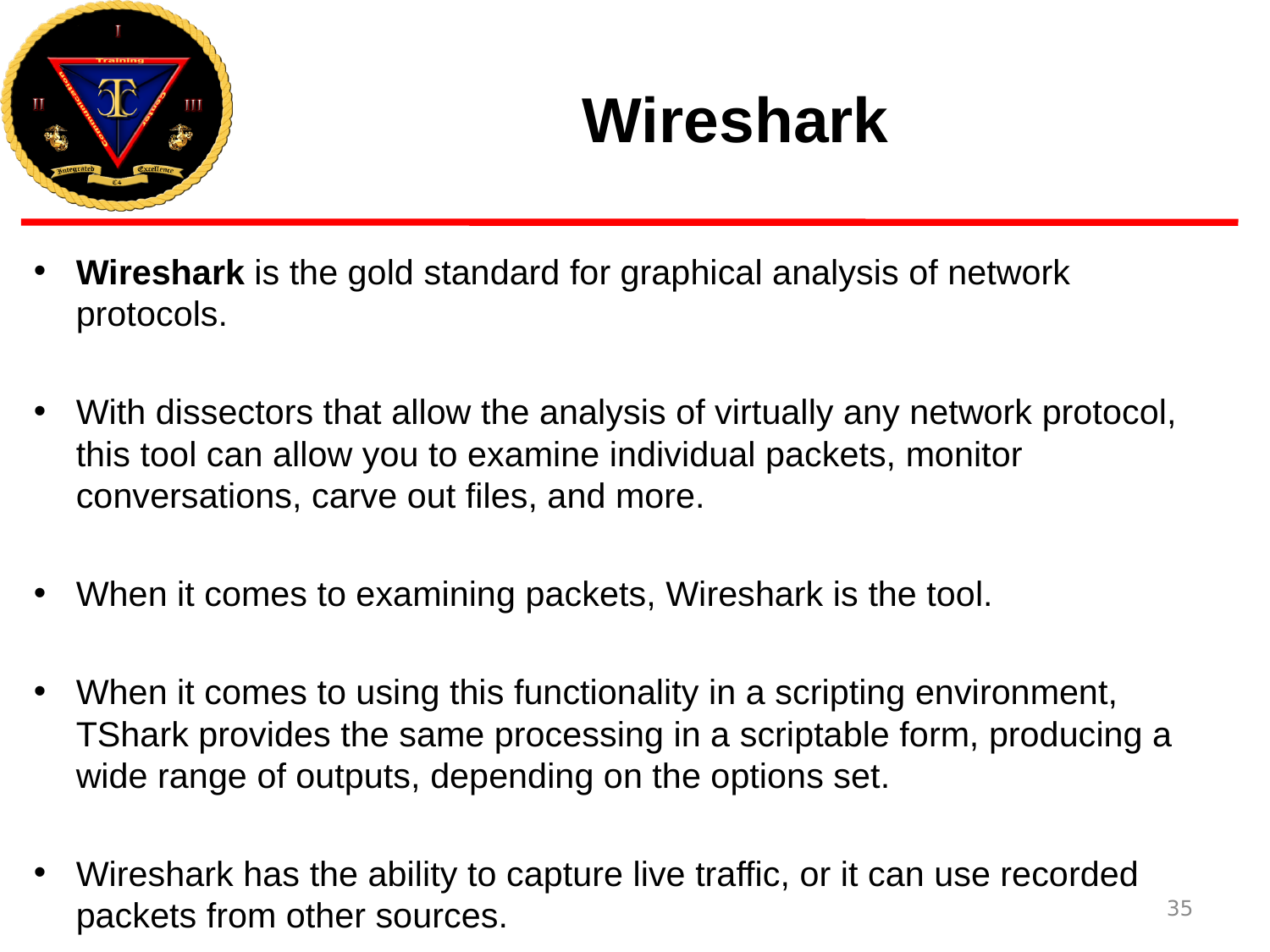

# Wireshark
Wireshark is the gold standard for graphical analysis of network protocols.

With dissectors that allow the analysis of virtually any network protocol, this tool can allow you to examine individual packets, monitor conversations, carve out files, and more.

When it comes to examining packets, Wireshark is the tool.

When it comes to using this functionality in a scripting environment, TShark provides the same processing in a scriptable form, producing a wide range of outputs, depending on the options set.

Wireshark has the ability to capture live traffic, or it can use recorded packets from other sources.
35